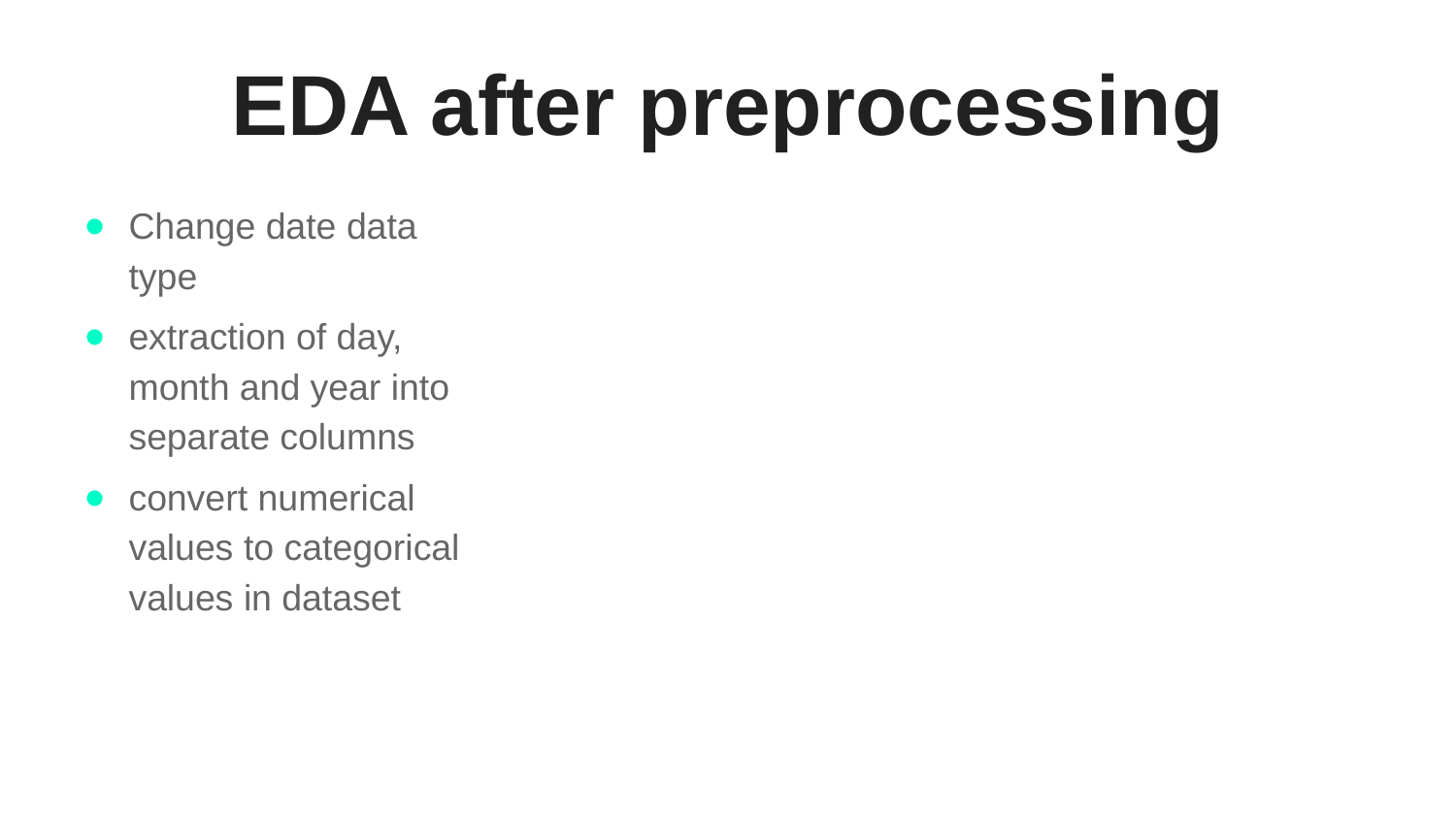

# EDA after preprocessing
Change date data type
extraction of day, month and year into separate columns
convert numerical values to categorical values in dataset